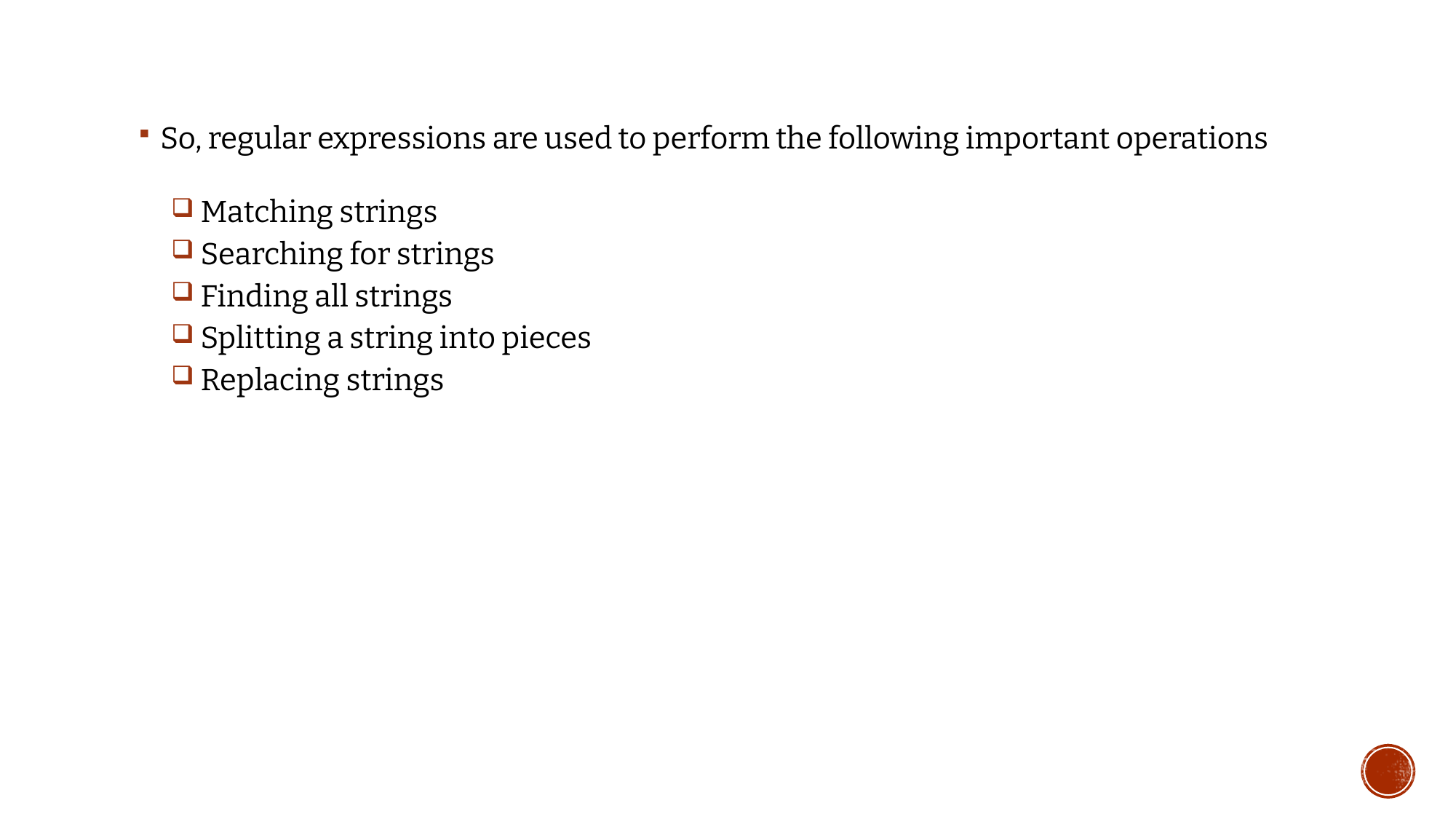

So, regular expressions are used to perform the following important operations

 Matching strings
 Searching for strings
 Finding all strings
 Splitting a string into pieces
 Replacing strings